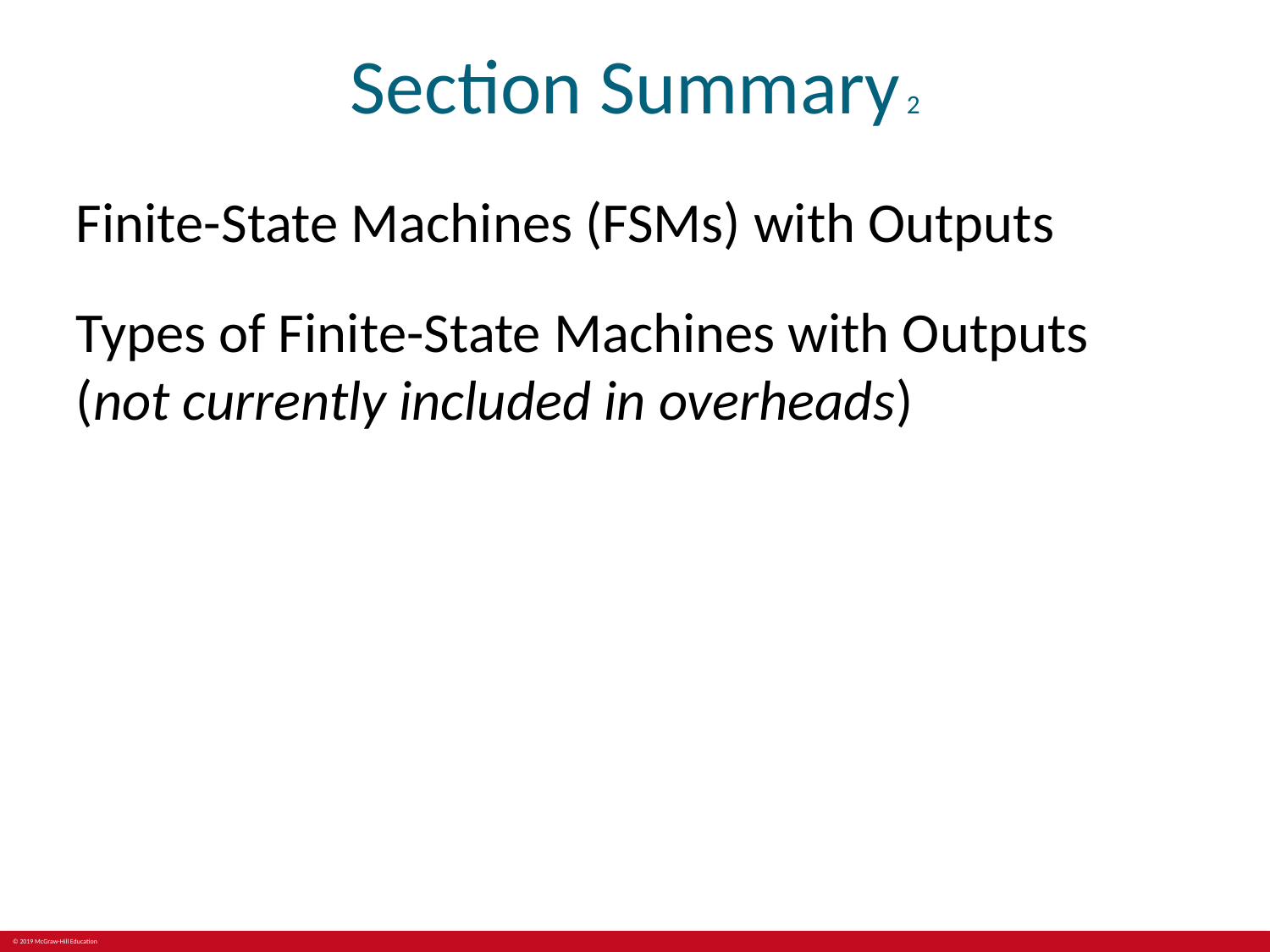

# Section Summary 2
Finite-State Machines (FSMs) with Outputs
Types of Finite-State Machines with Outputs (not currently included in overheads)